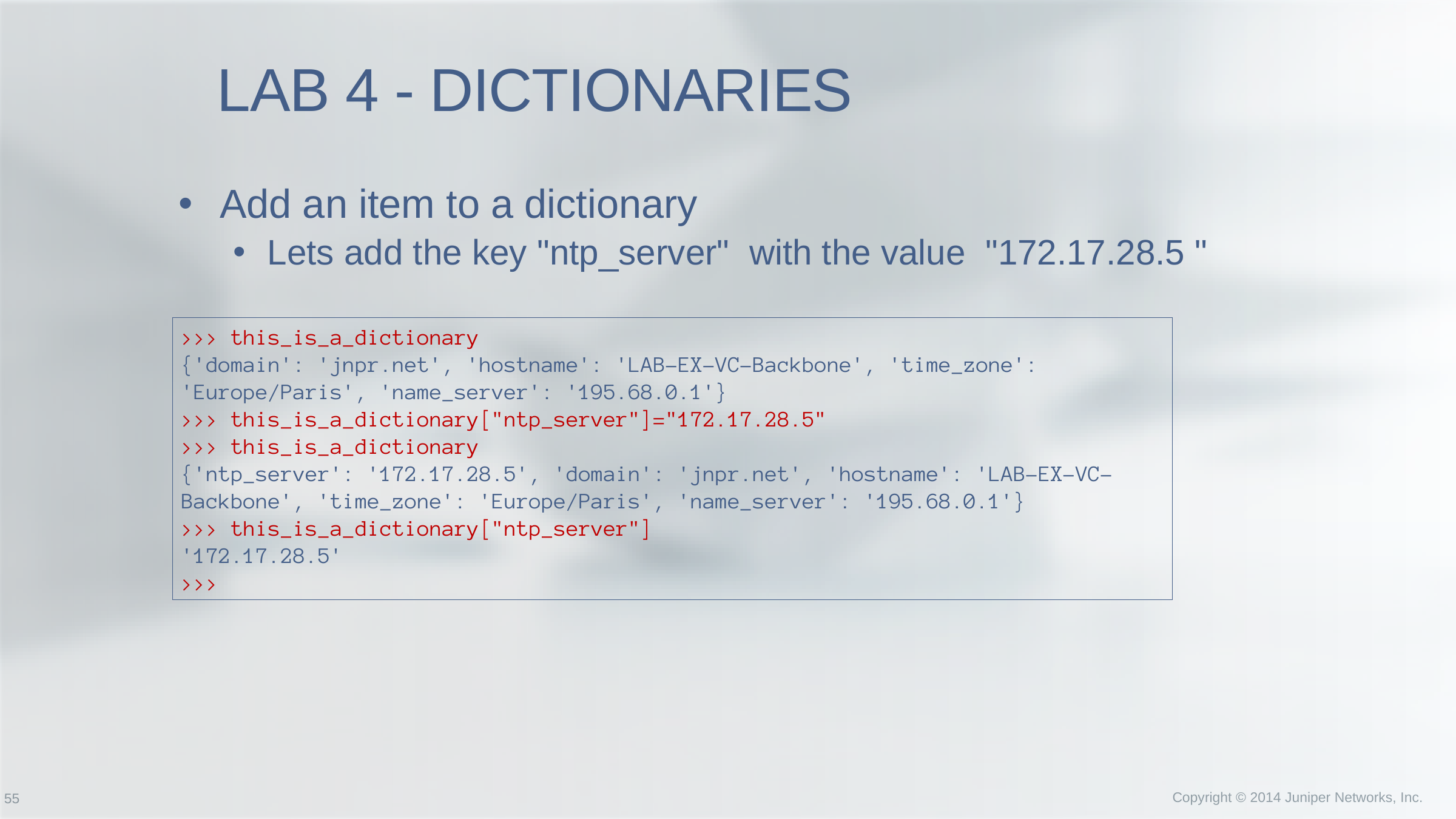

# LAB 4 - DICTIONARIES
Add an item to a dictionary
Lets add the key "ntp_server"  with the value  "172.17.28.5 "
>>> this_is_a_dictionary
{'domain': 'jnpr.net', 'hostname': 'LAB-EX-VC-Backbone', 'time_zone': 'Europe/Paris', 'name_server': '195.68.0.1'}
>>> this_is_a_dictionary["ntp_server"]="172.17.28.5"
>>> this_is_a_dictionary
{'ntp_server': '172.17.28.5', 'domain': 'jnpr.net', 'hostname': 'LAB-EX-VC-Backbone', 'time_zone': 'Europe/Paris', 'name_server': '195.68.0.1'}
>>> this_is_a_dictionary["ntp_server"]
'172.17.28.5'
>>>